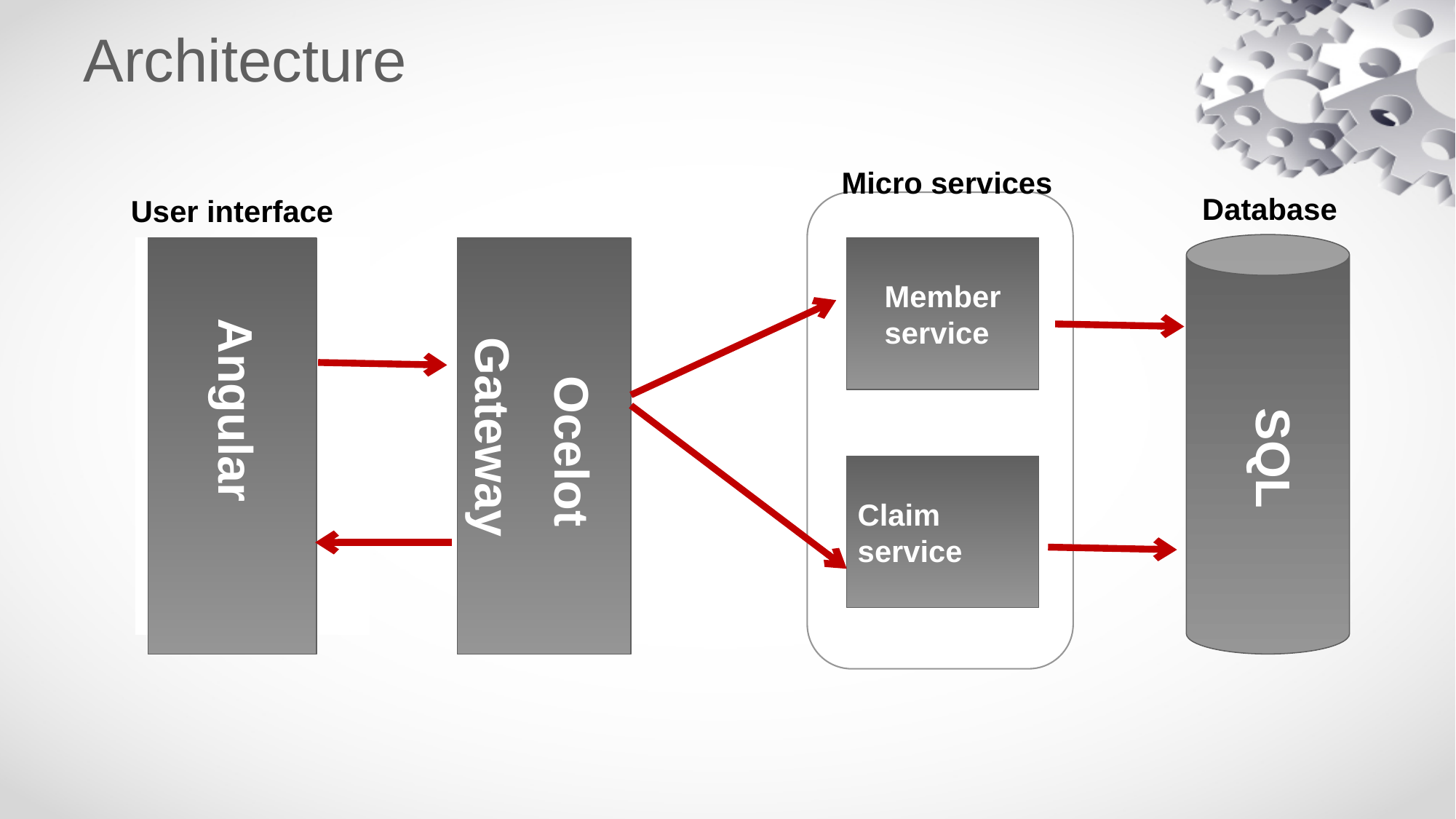

# Architecture

Micro services
Database
User interface

Member
service
Angular
Gateway
Ocelot
 SQL
Claim
service